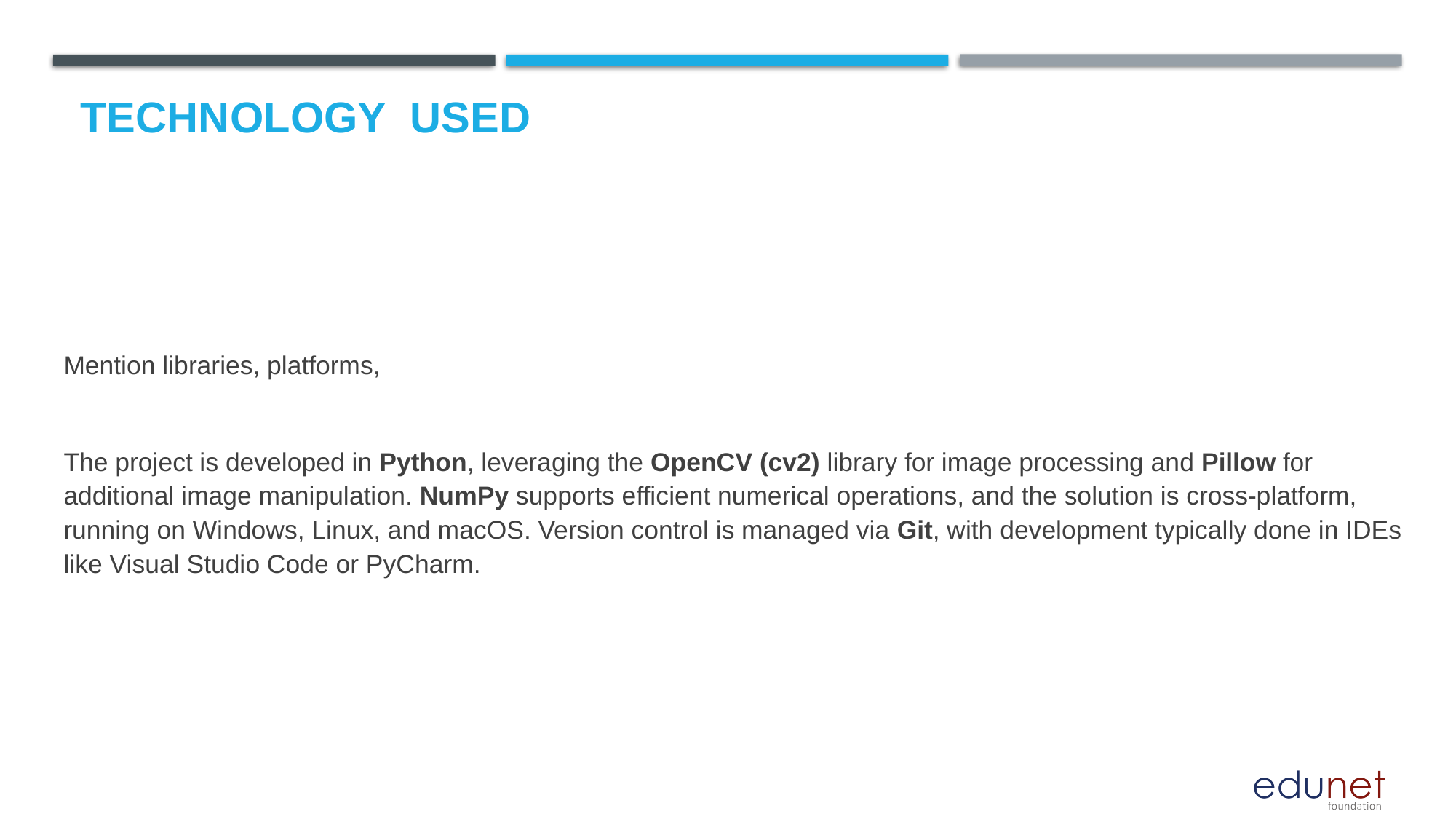

# Technology  used
Mention libraries, platforms,

The project is developed in Python, leveraging the OpenCV (cv2) library for image processing and Pillow for additional image manipulation. NumPy supports efficient numerical operations, and the solution is cross-platform, running on Windows, Linux, and macOS. Version control is managed via Git, with development typically done in IDEs like Visual Studio Code or PyCharm.